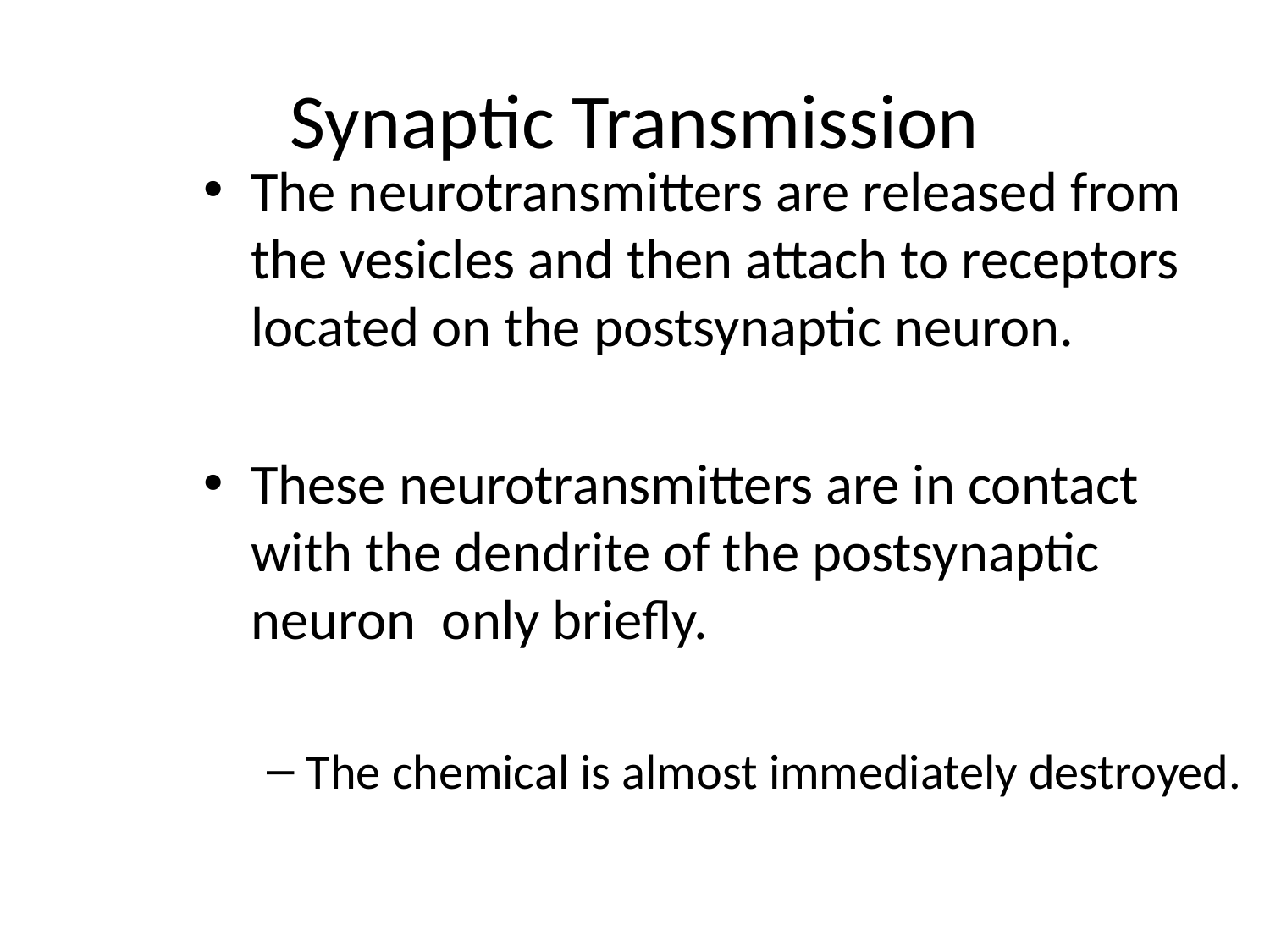

# Synaptic Transmission
The neurotransmitters are released from the vesicles and then attach to receptors located on the postsynaptic neuron.

These neurotransmitters are in contact with the dendrite of the postsynaptic neuron  only briefly.

The chemical is almost immediately destroyed.